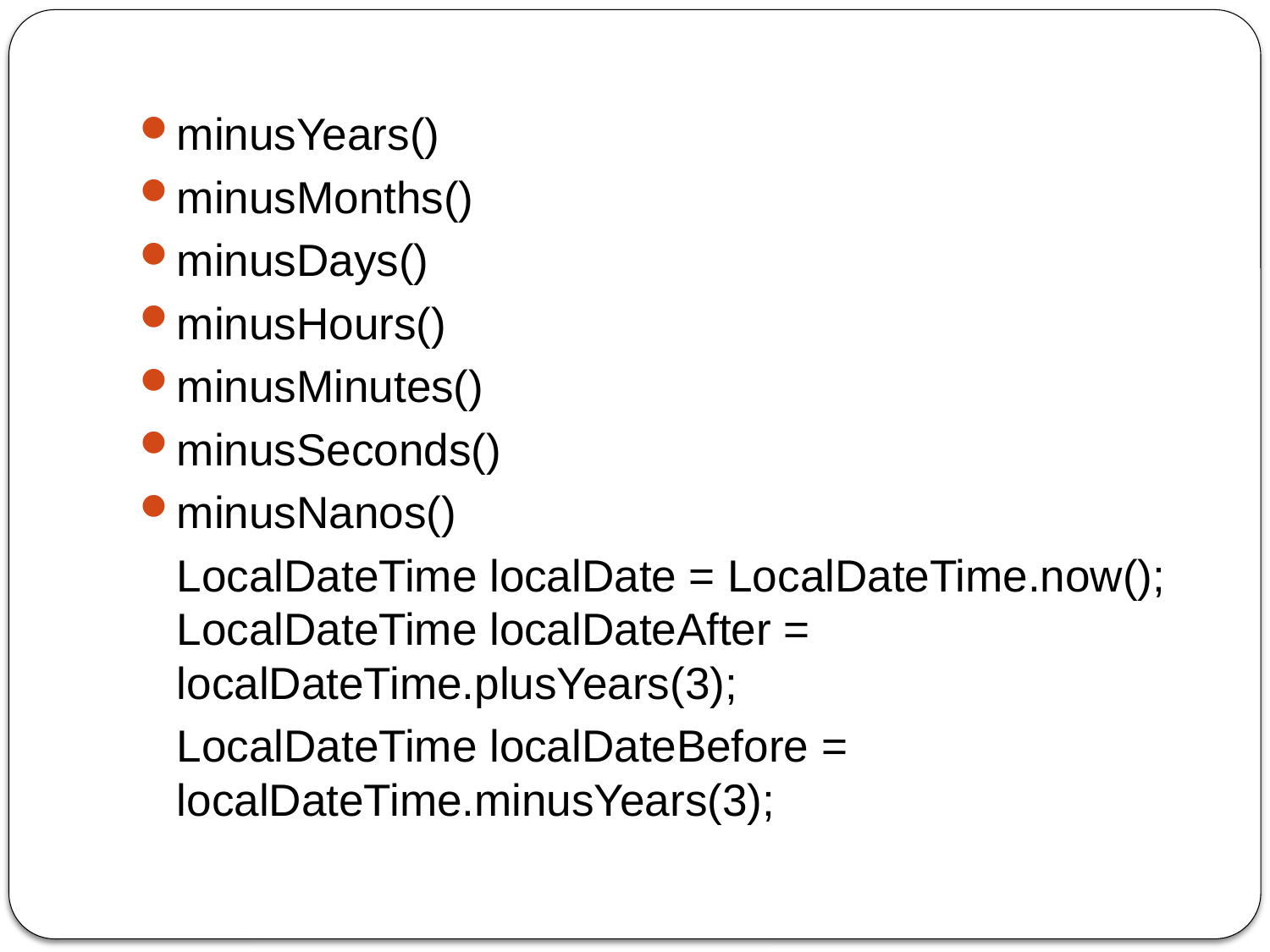

minusYears()
minusMonths()
minusDays()
minusHours()
minusMinutes()
minusSeconds()
minusNanos()
	LocalDateTime localDate = LocalDateTime.now(); LocalDateTime localDateAfter = localDateTime.plusYears(3);
	LocalDateTime localDateBefore = localDateTime.minusYears(3);